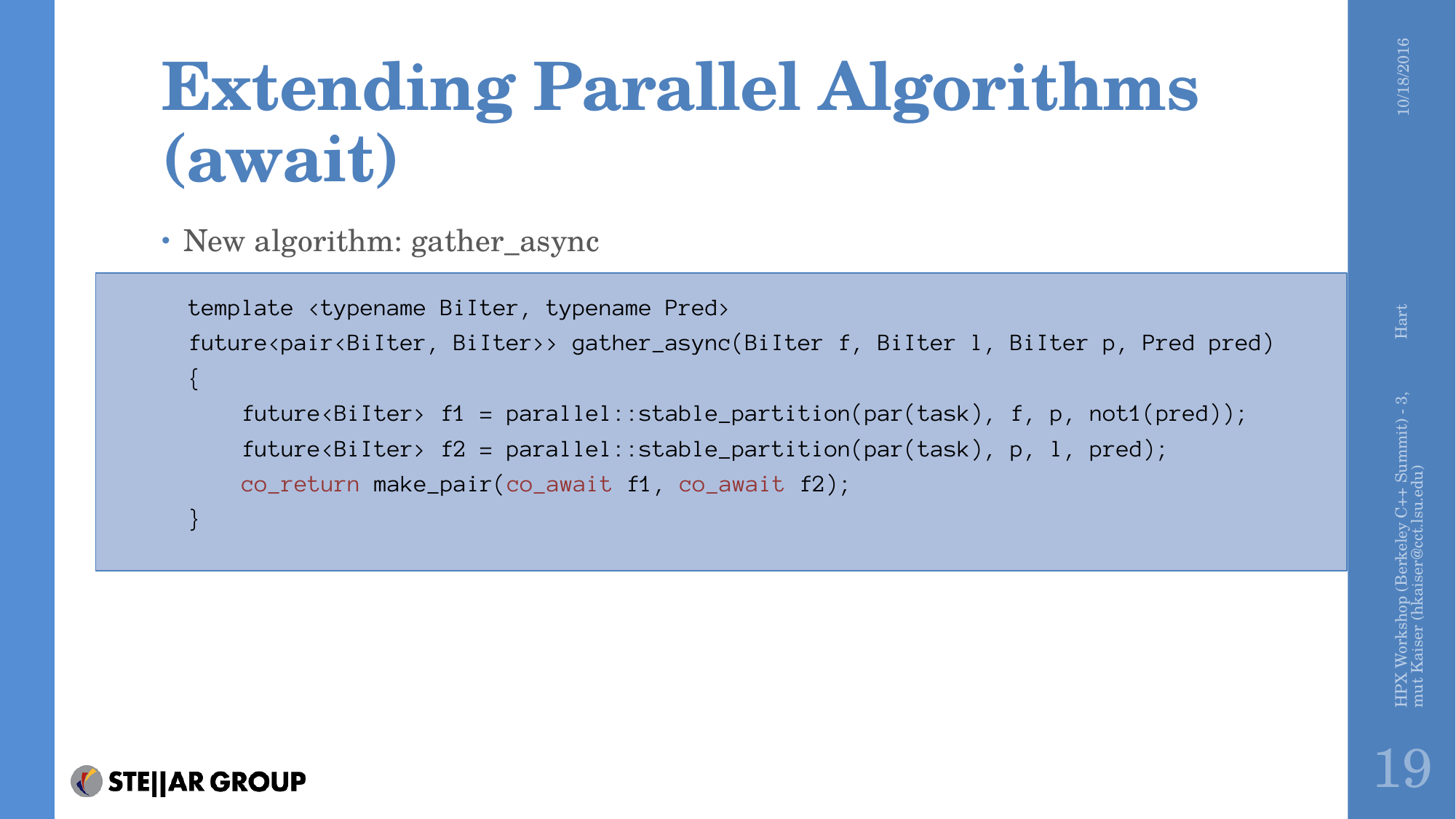

# Extending Parallel Algorithms (await)
10/18/2016
New algorithm: gather_async

template <typename BiIter, typename Pred>
future<pair<BiIter, BiIter>> gather_async(BiIter f, BiIter l, BiIter p, Pred pred)
{
    future<BiIter> f1 = parallel::stable_partition(par(task), f, p, not1(pred));
    future<BiIter> f2 = parallel::stable_partition(par(task), p, l, pred);
    co_return make_pair(co_await f1, co_await f2);
}

HPX Workshop (Berkeley C++ Summit) - 3,            Hartmut Kaiser (hkaiser@cct.lsu.edu)
19